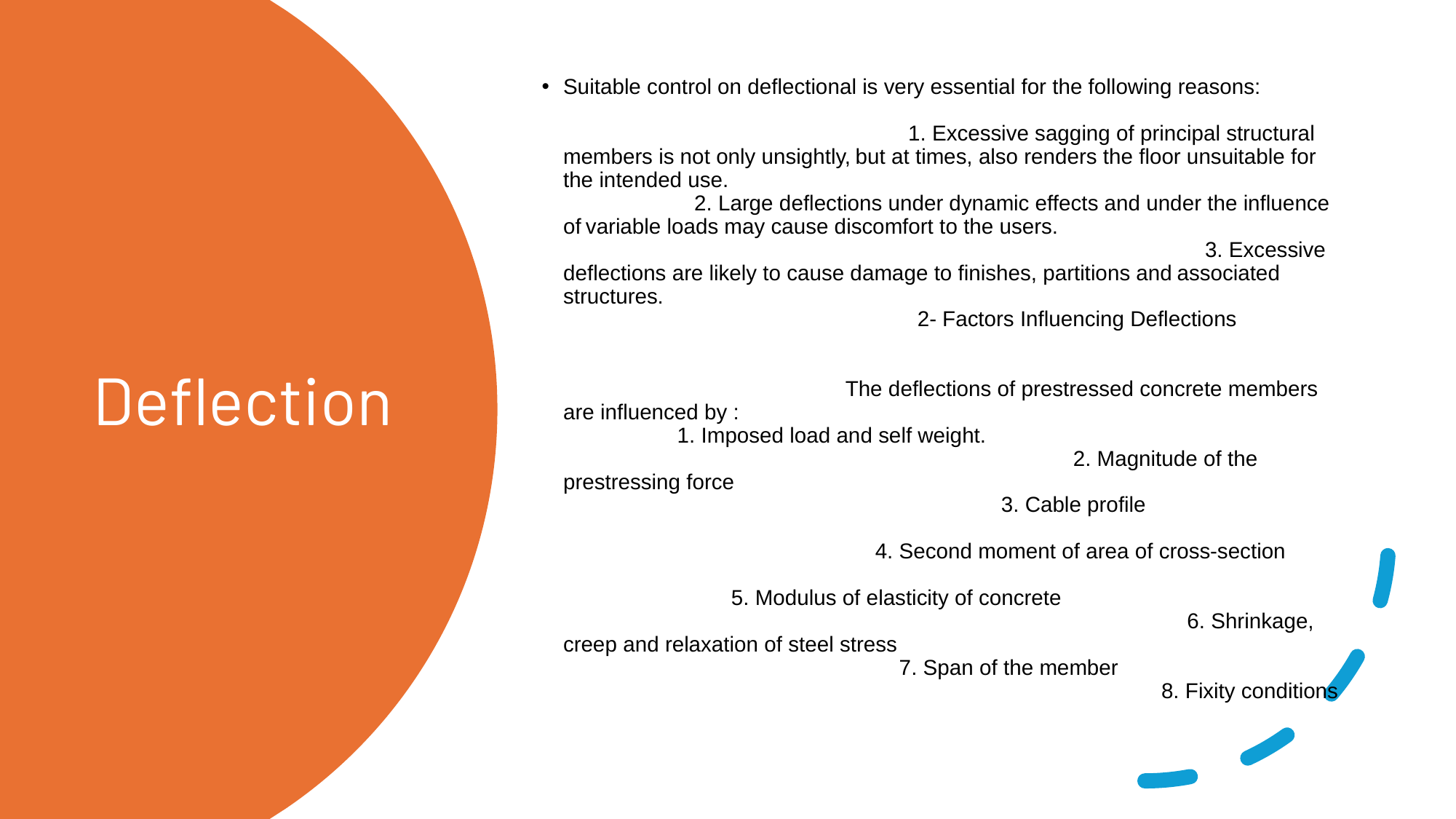

Suitable control on deflectional is very essential for the following reasons:                                                                                                                                                                                                                                                                                      1. Excessive sagging of principal structural members is not only unsightly, but at times, also renders the floor unsuitable for the intended use.                                                                                                                                                                           2. Large deflections under dynamic effects and under the influence of variable loads may cause discomfort to the users.                                                                                                                                                                                                                     3. Excessive deflections are likely to cause damage to finishes, partitions and associated structures.                                                                                                                                                                             2- Factors Influencing Deflections                                                                                                                                                                                                                                                                                                                                       The deflections of prestressed concrete members are influenced by :                                                                                                                        1. Imposed load and self weight.                                                                                                                                                 2. Magnitude of the prestressing force                                                                                                                                                                               3. Cable profile                                                                                                                                                                                                                        4. Second moment of area of cross-section                                                                                                                                                                         5. Modulus of elasticity of concrete                                                                                                                                                        6. Shrinkage, creep and relaxation of steel stress                                                                                                                                   7. Span of the member                                                                                                                                                                                             8. Fixity conditions

# Deflection